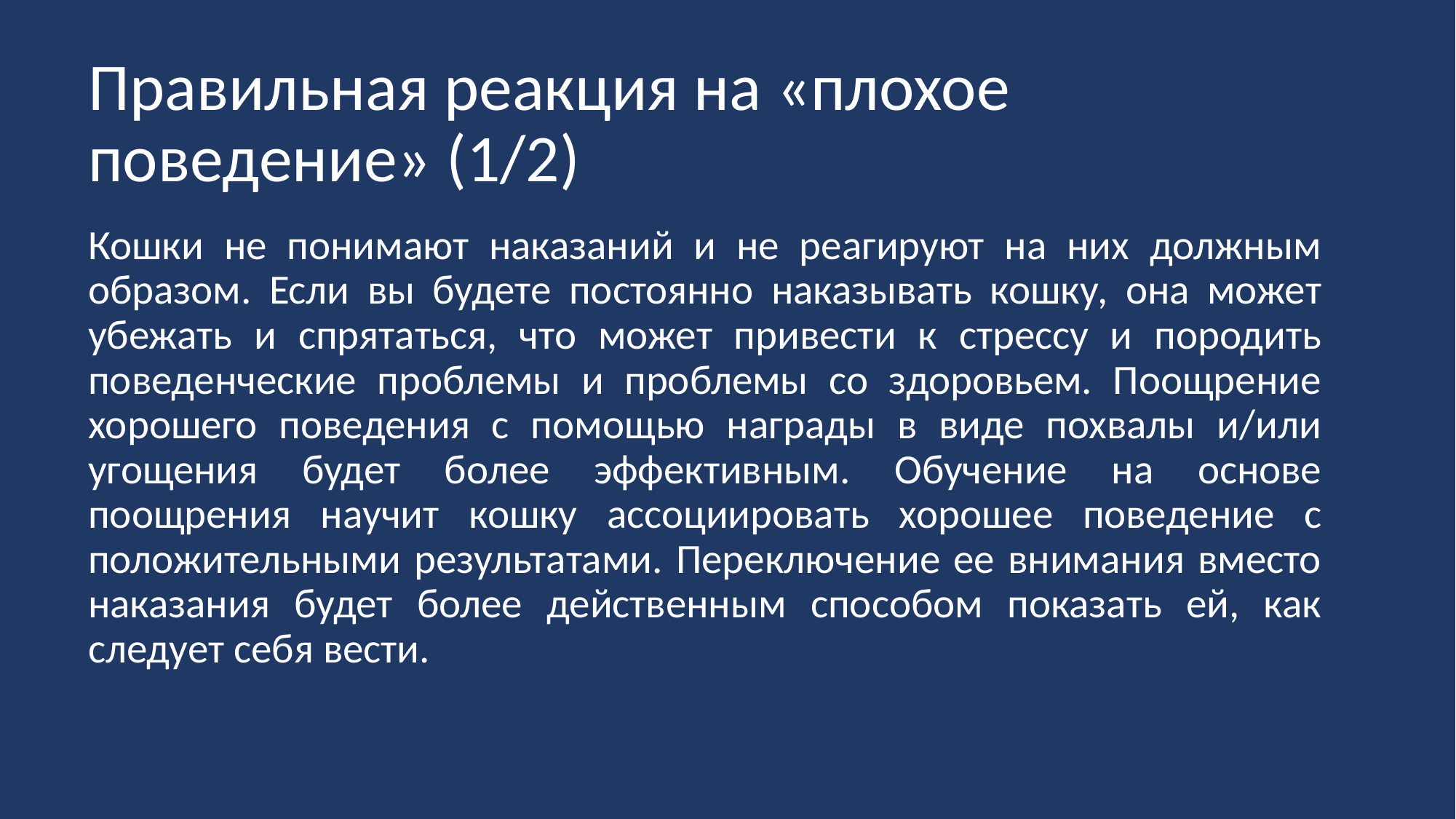

# Правильная реакция на «плохое поведение» (1/2)
Кошки не понимают наказаний и не реагируют на них должным образом. Если вы будете постоянно наказывать кошку, она может убежать и спрятаться, что может привести к стрессу и породить поведенческие проблемы и проблемы со здоровьем. Поощрение хорошего поведения с помощью награды в виде похвалы и/или угощения будет более эффективным. Обучение на основе поощрения научит кошку ассоциировать хорошее поведение с положительными результатами. Переключение ее внимания вместо наказания будет более действенным способом показать ей, как следует себя вести.